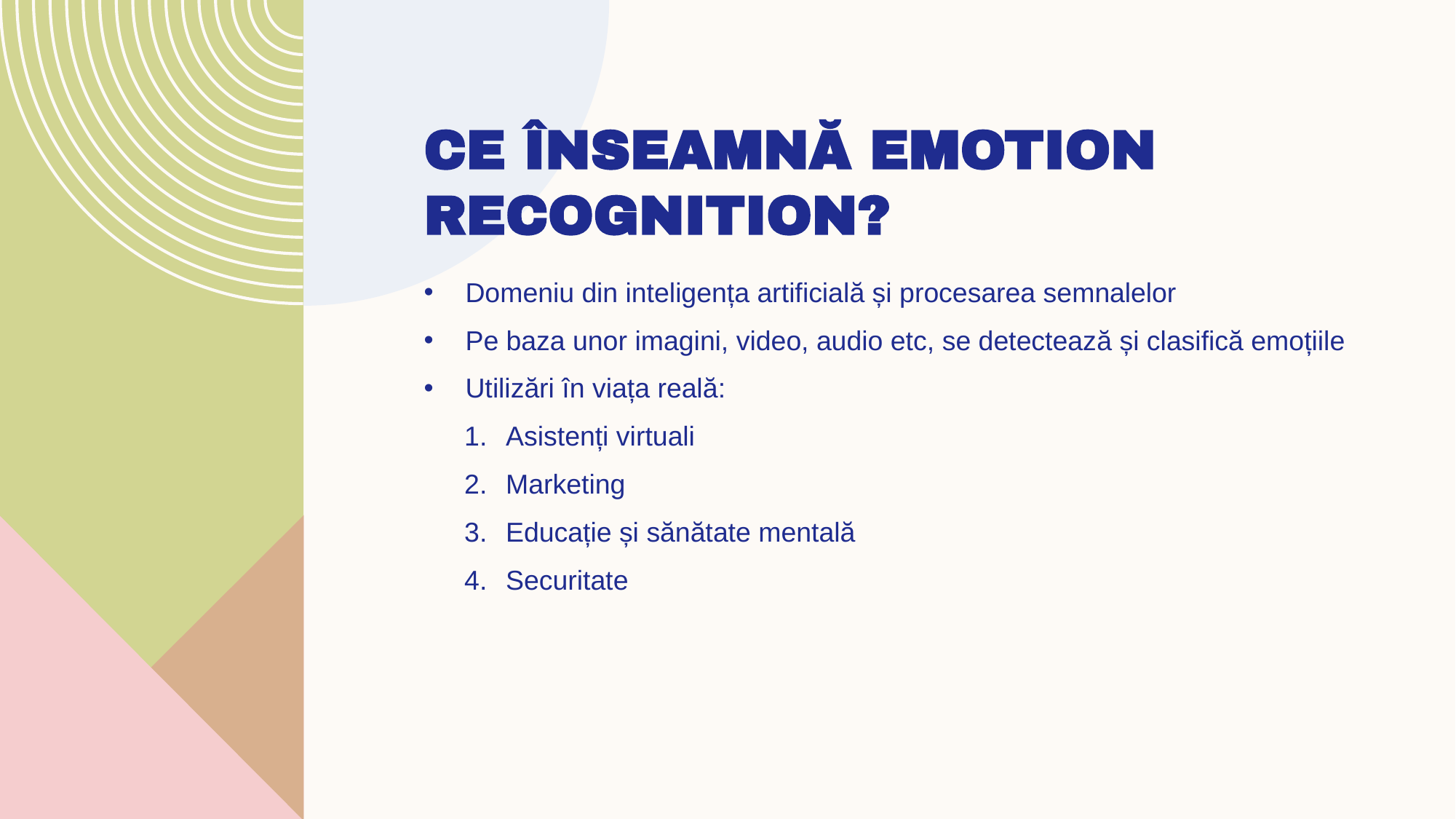

# Ce Înseamnă Emotion Recognition?
Domeniu din inteligența artificială și procesarea semnalelor
Pe baza unor imagini, video, audio etc, se detectează și clasifică emoțiile
Utilizări în viața reală:
Asistenți virtuali
Marketing
Educație și sănătate mentală
Securitate